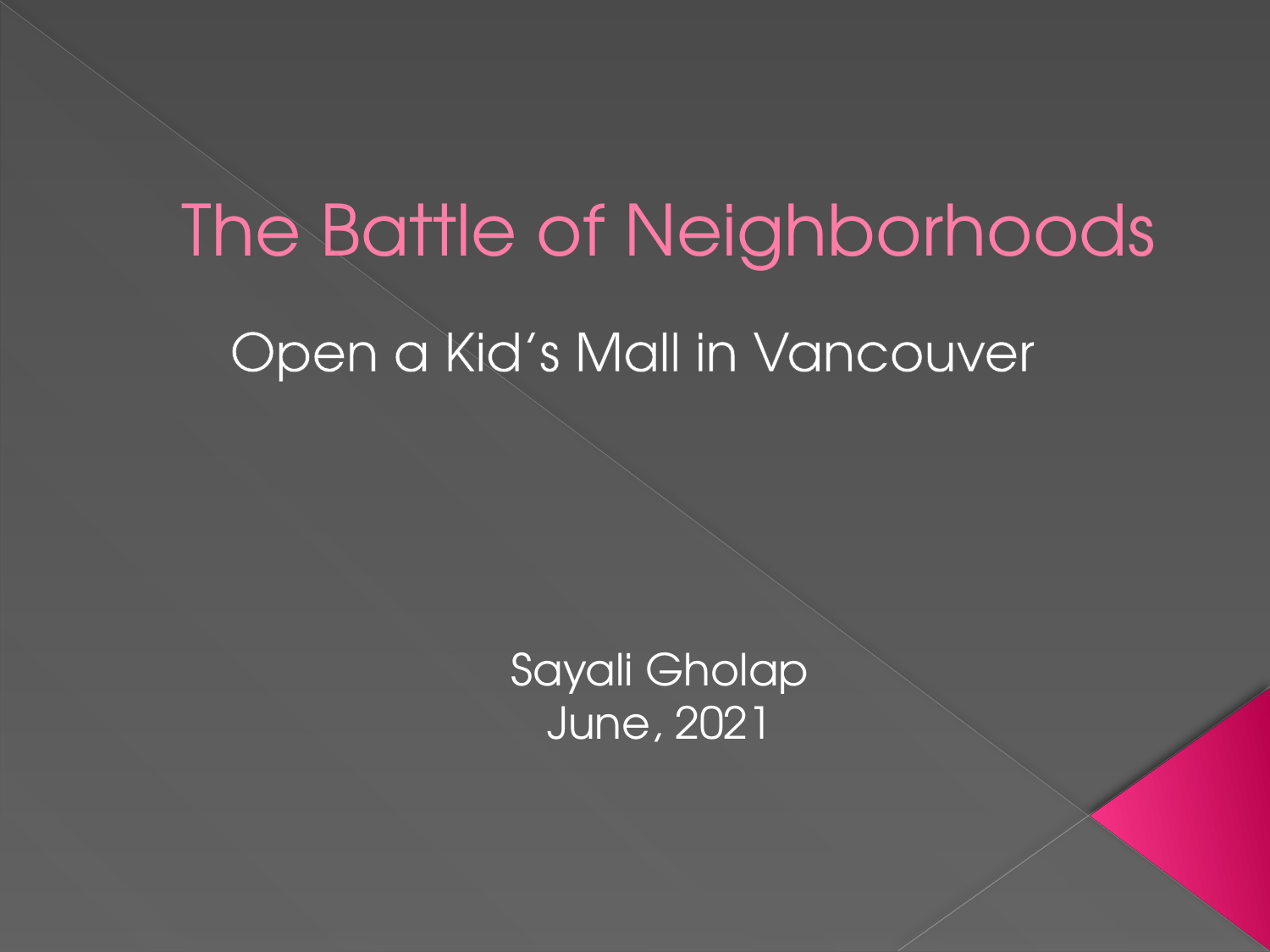

# The Battle of Neighborhoods
Open a Kid’s Mall in Vancouver
Sayali Gholap
June, 2021